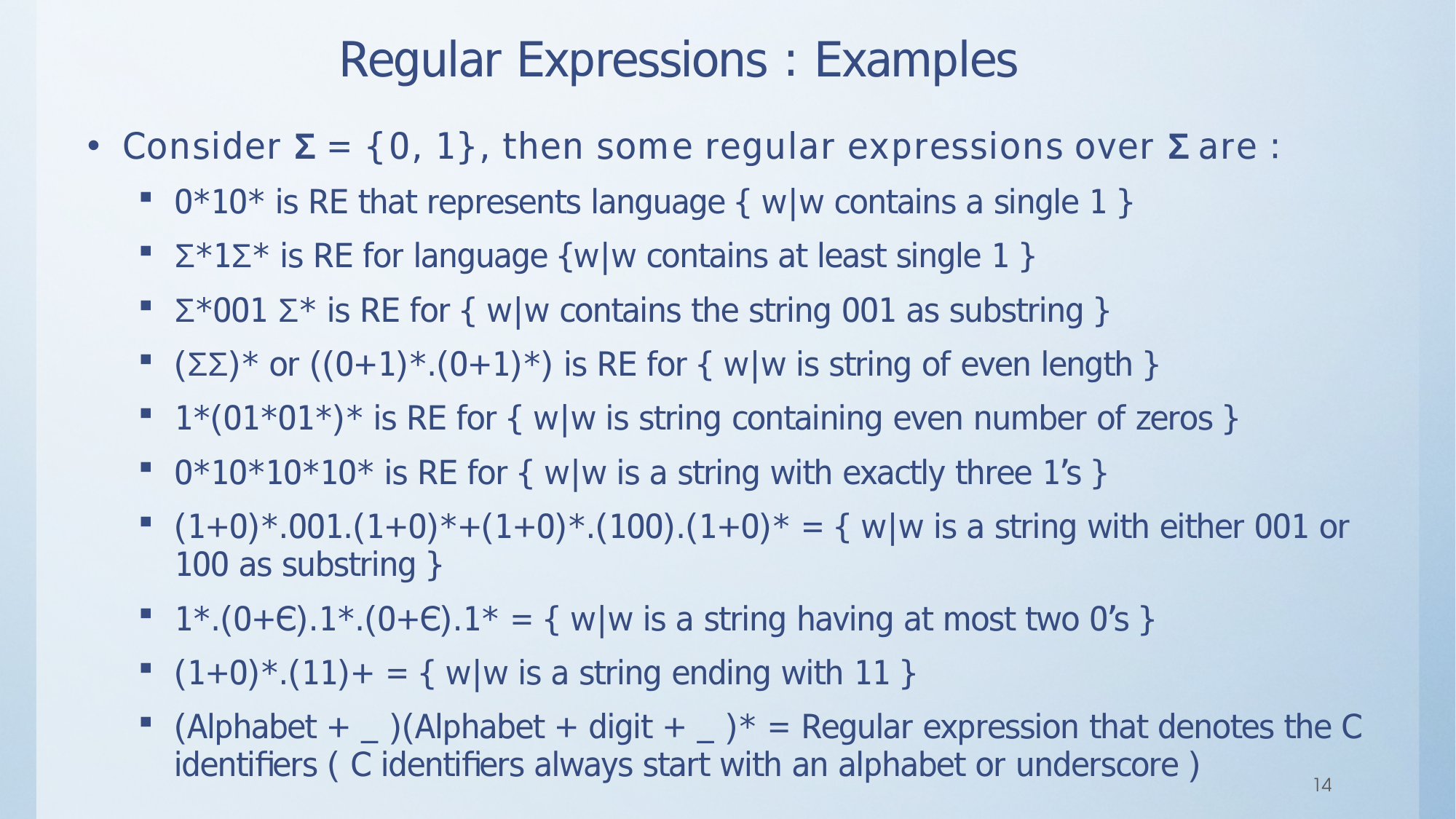

# Regular Expressions : Examples
Consider Σ = {0, 1}, then some regular expressions over Σ are :
0*10* is RE that represents language { w|w contains a single 1 }
Σ*1Σ* is RE for language {w|w contains at least single 1 }
Σ*001 Σ* is RE for { w|w contains the string 001 as substring }
(ΣΣ)* or ((0+1)*.(0+1)*) is RE for { w|w is string of even length }
1*(01*01*)* is RE for { w|w is string containing even number of zeros }
0*10*10*10* is RE for { w|w is a string with exactly three 1’s }
(1+0)*.001.(1+0)*+(1+0)*.(100).(1+0)* = { w|w is a string with either 001 or 100 as substring }
1*.(0+Є).1*.(0+Є).1* = { w|w is a string having at most two 0’s }
(1+0)*.(11)+ = { w|w is a string ending with 11 }
(Alphabet + _ )(Alphabet + digit + _ )* = Regular expression that denotes the C identifiers ( C identifiers always start with an alphabet or underscore )
14